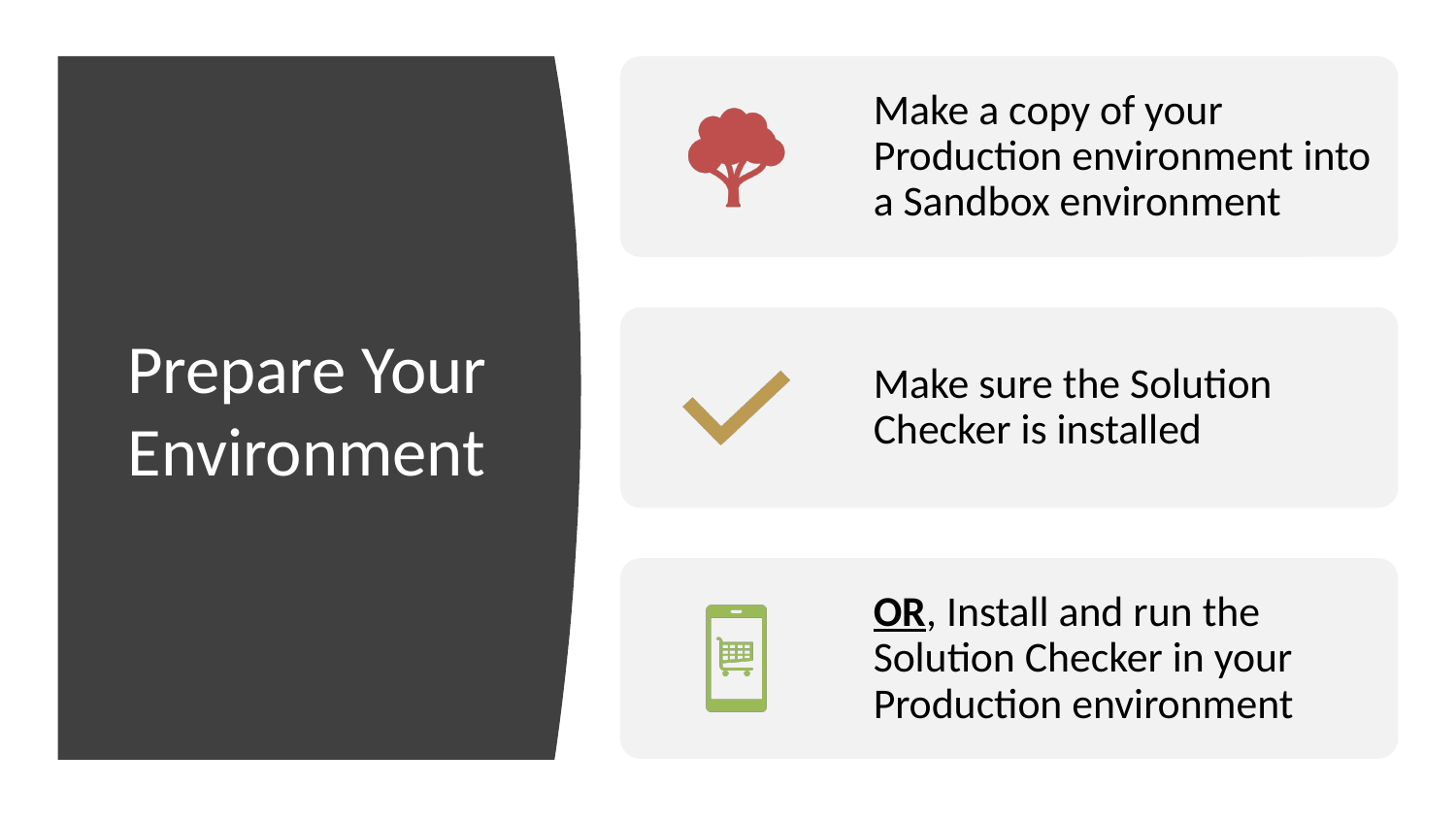

Make a copy of your Production environment into a Sandbox environment
Make sure the Solution Checker is installed
OR, Install and run the Solution Checker in your Production environment
# Prepare Your Environment